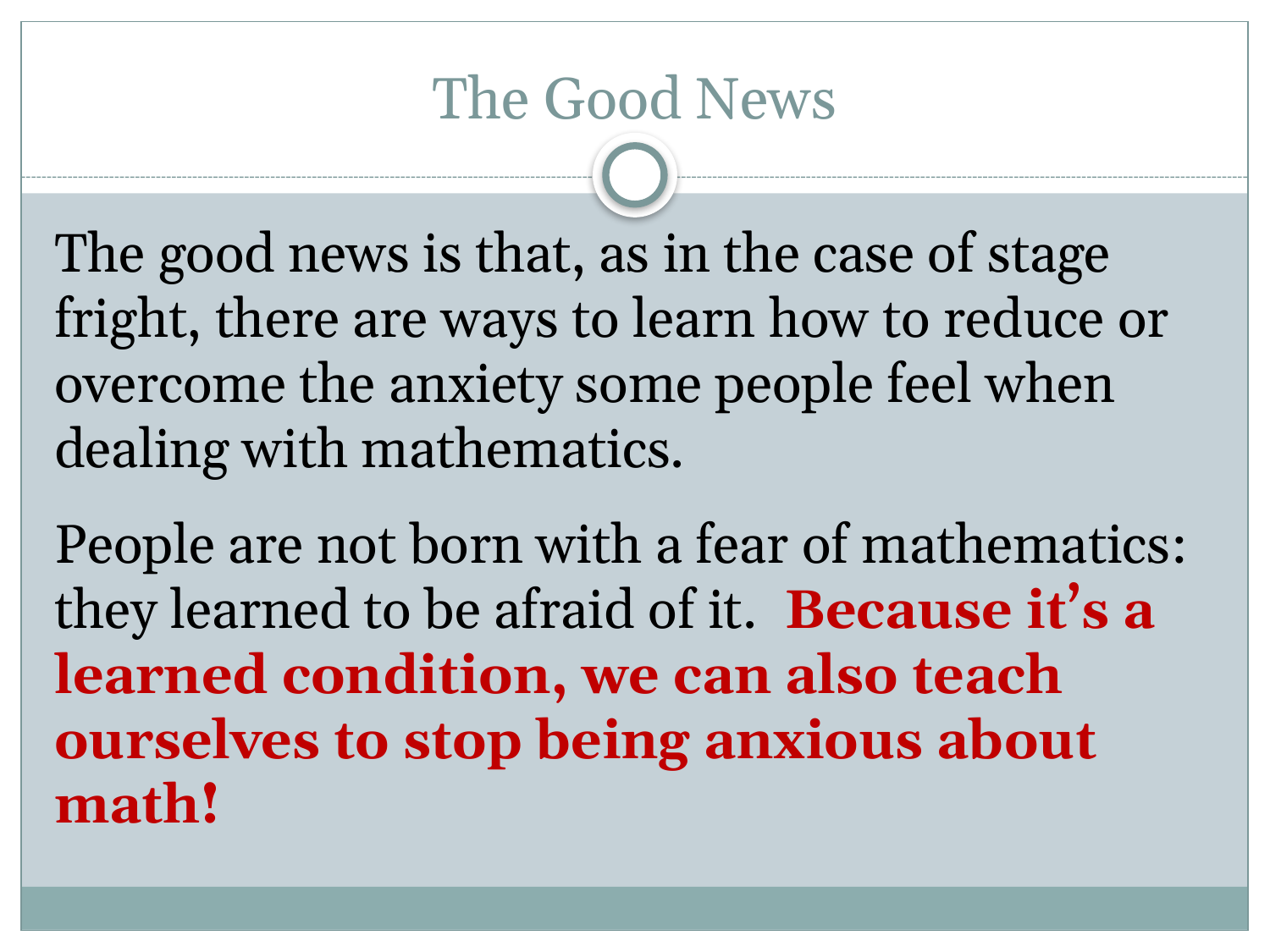

# The Good News
The good news is that, as in the case of stage fright, there are ways to learn how to reduce or overcome the anxiety some people feel when dealing with mathematics.
People are not born with a fear of mathematics: they learned to be afraid of it.  Because it’s a learned condition, we can also teach ourselves to stop being anxious about math!